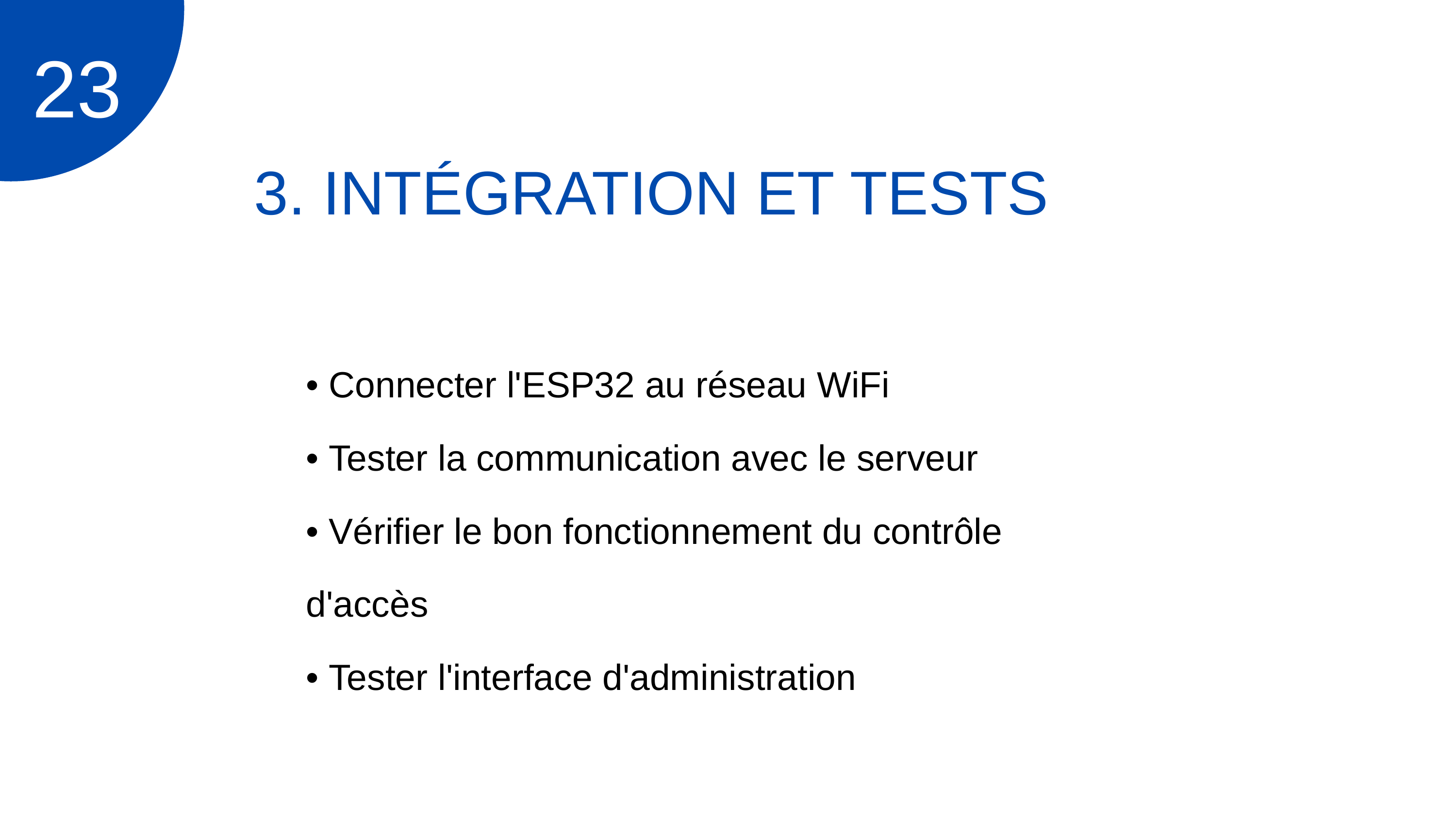

23
3. INTÉGRATION ET TESTS

• Connecter l'ESP32 au réseau WiFi
• Tester la communication avec le serveur
• Vérifier le bon fonctionnement du contrôle d'accès
• Tester l'interface d'administration